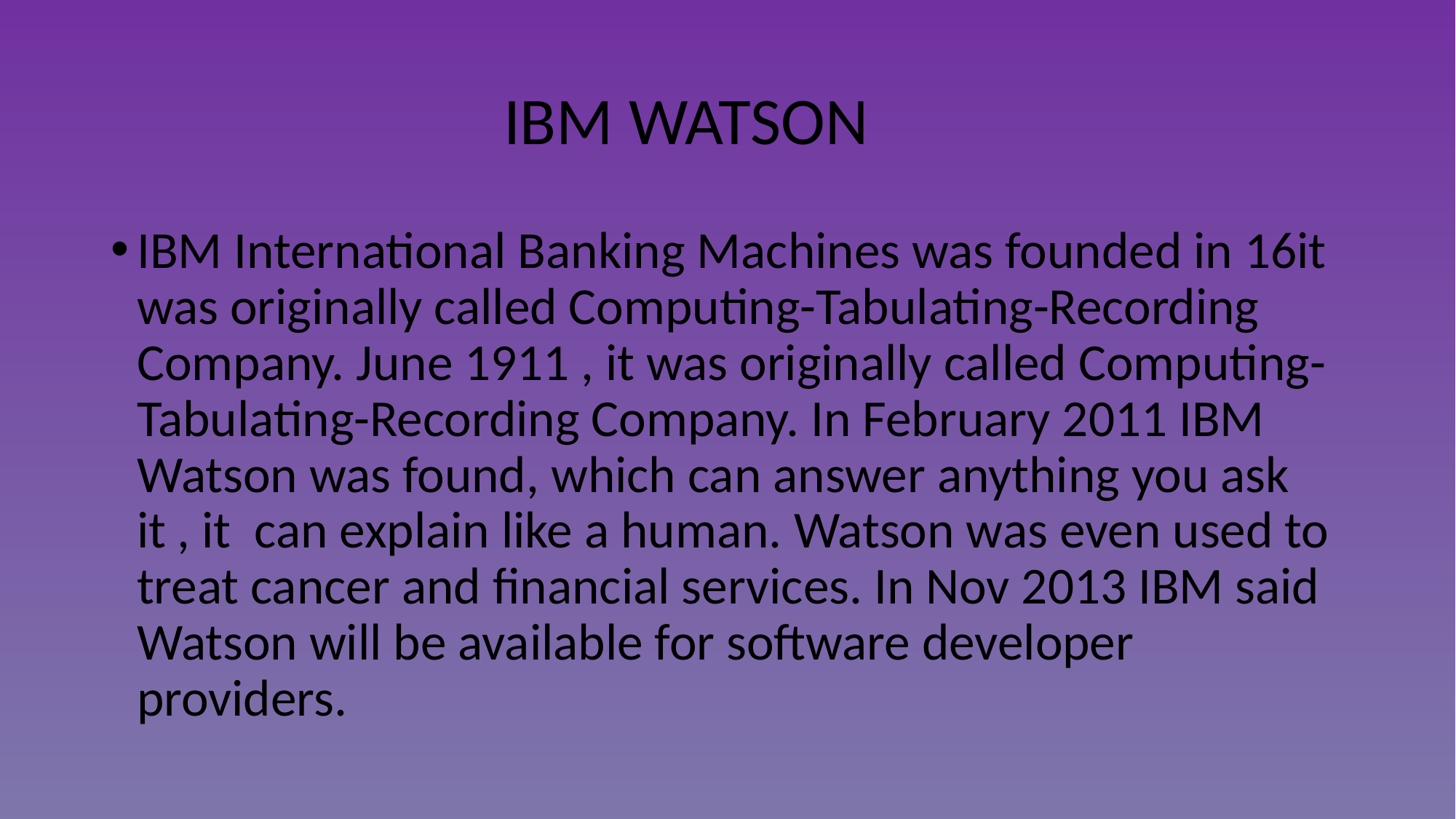

# IBM WATSON
IBM International Banking Machines was founded in 16it was originally called Computing-Tabulating-Recording Company. June 1911 , it was originally called Computing-Tabulating-Recording Company. In February 2011 IBM Watson was found, which can answer anything you ask it , it  can explain like a human. Watson was even used to treat cancer and financial services. In Nov 2013 IBM said Watson will be available for software developer providers.